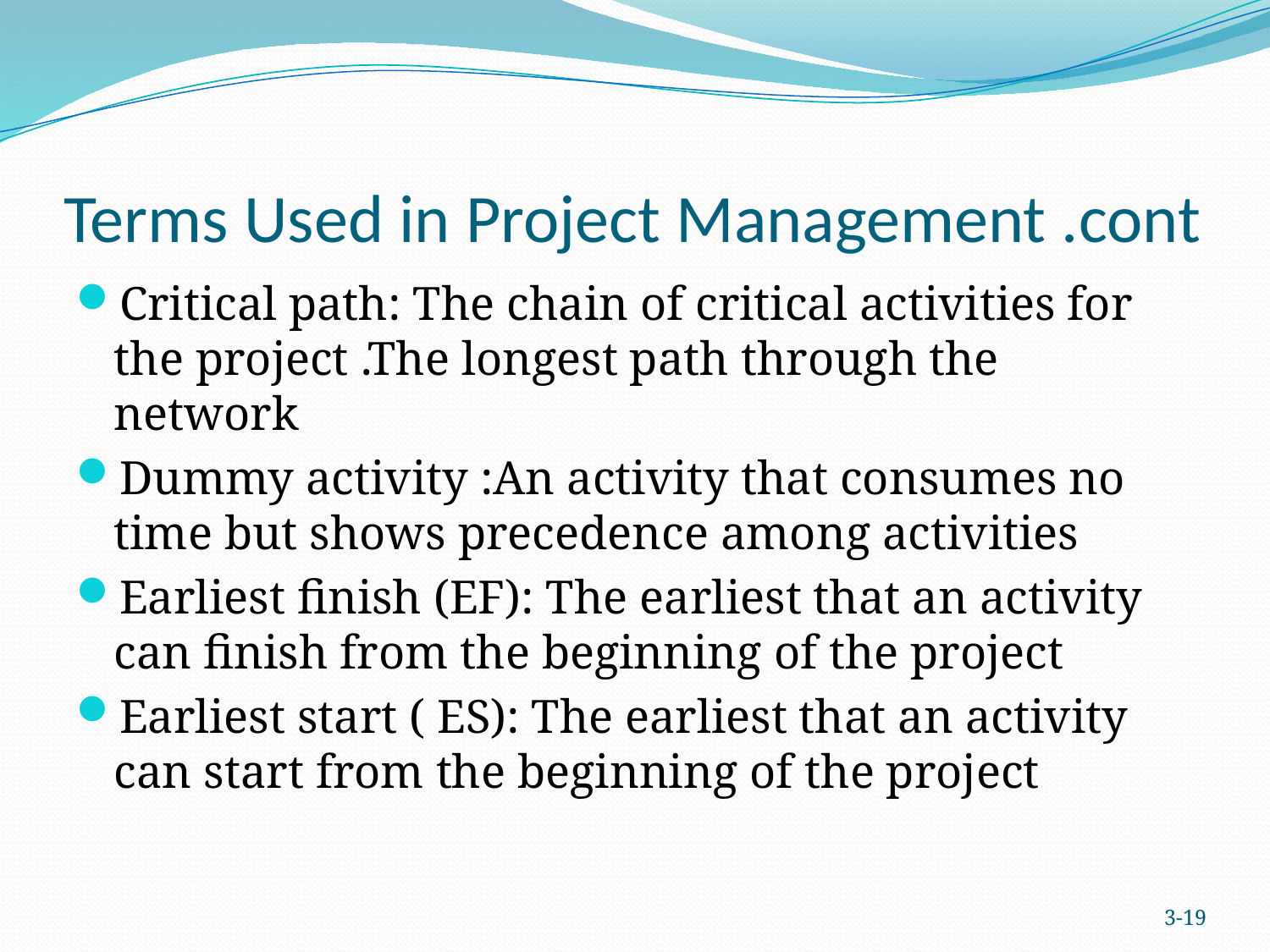

# Terms Used in Project Management .cont
Critical path: The chain of critical activities for the project .The longest path through the network
Dummy activity :An activity that consumes no time but shows precedence among activities
Earliest finish (EF): The earliest that an activity can finish from the beginning of the project
Earliest start ( ES): The earliest that an activity can start from the beginning of the project

3-19